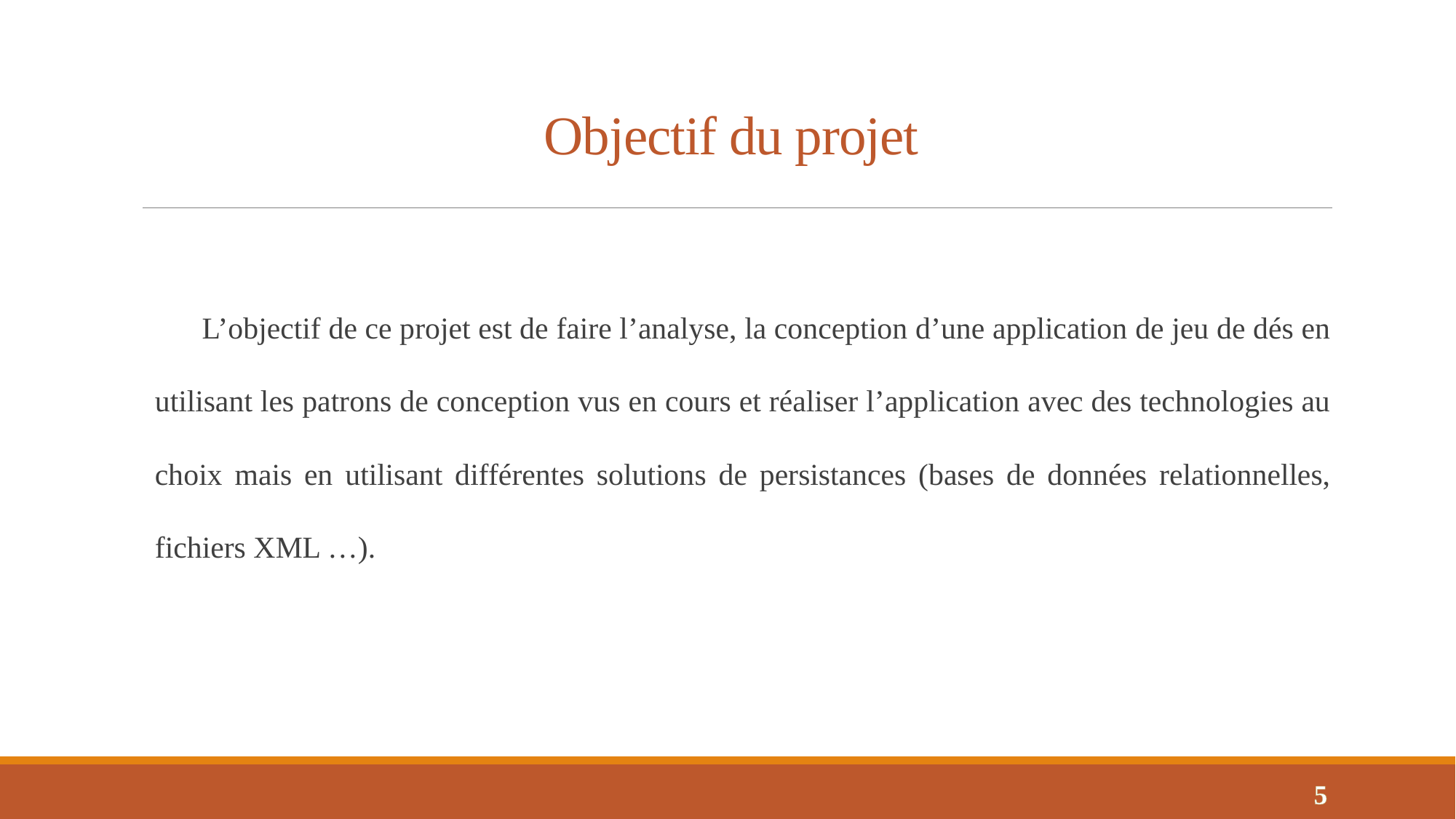

# Objectif du projet
      L’objectif de ce projet est de faire l’analyse, la conception d’une application de jeu de dés en utilisant les patrons de conception vus en cours et réaliser l’application avec des technologies au choix mais en utilisant différentes solutions de persistances (bases de données relationnelles, fichiers XML …).
5